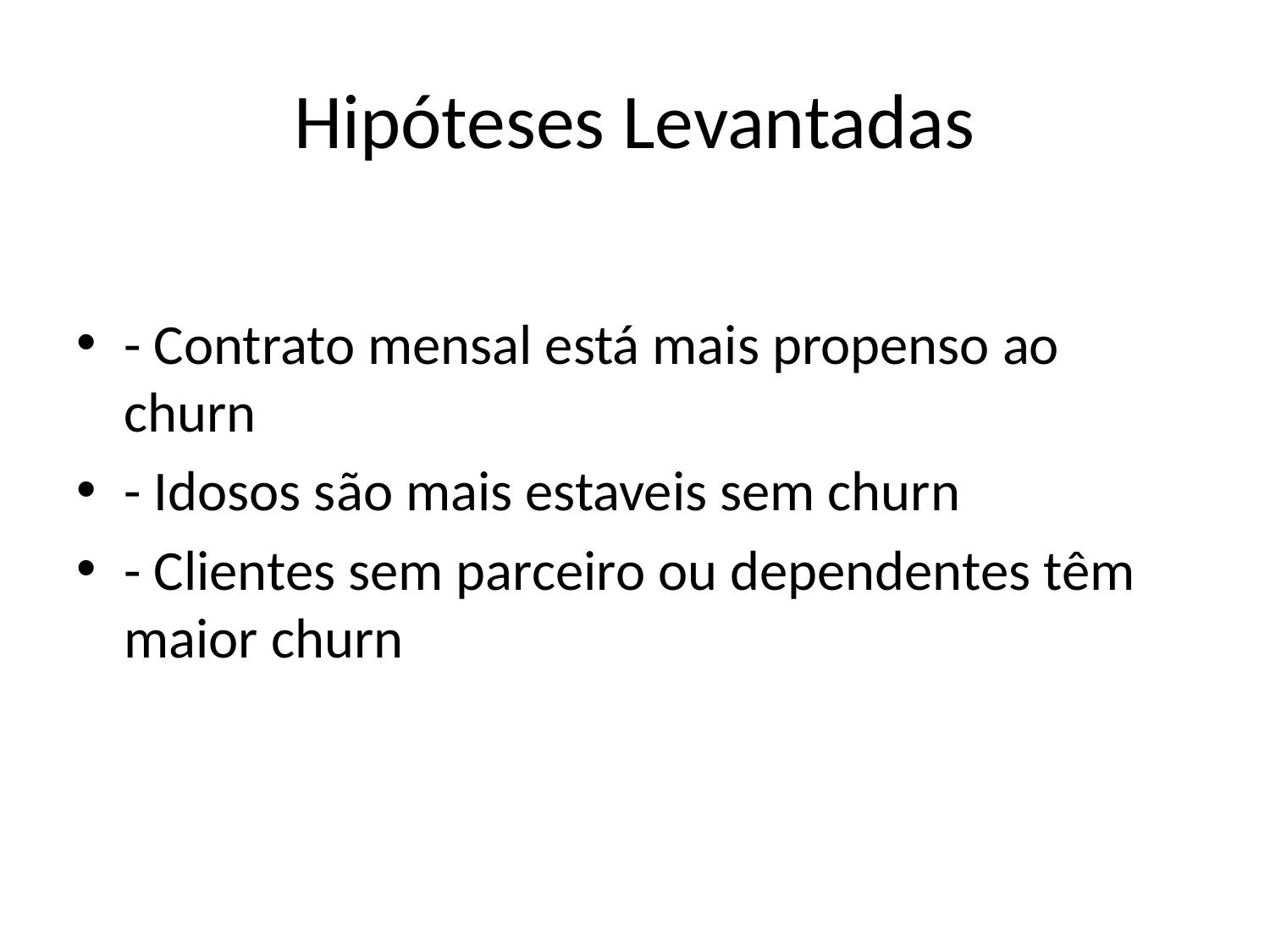

# Hipóteses Levantadas

- Contrato mensal está mais propenso ao churn
- Idosos são mais estaveis sem churn
- Clientes sem parceiro ou dependentes têm maior churn